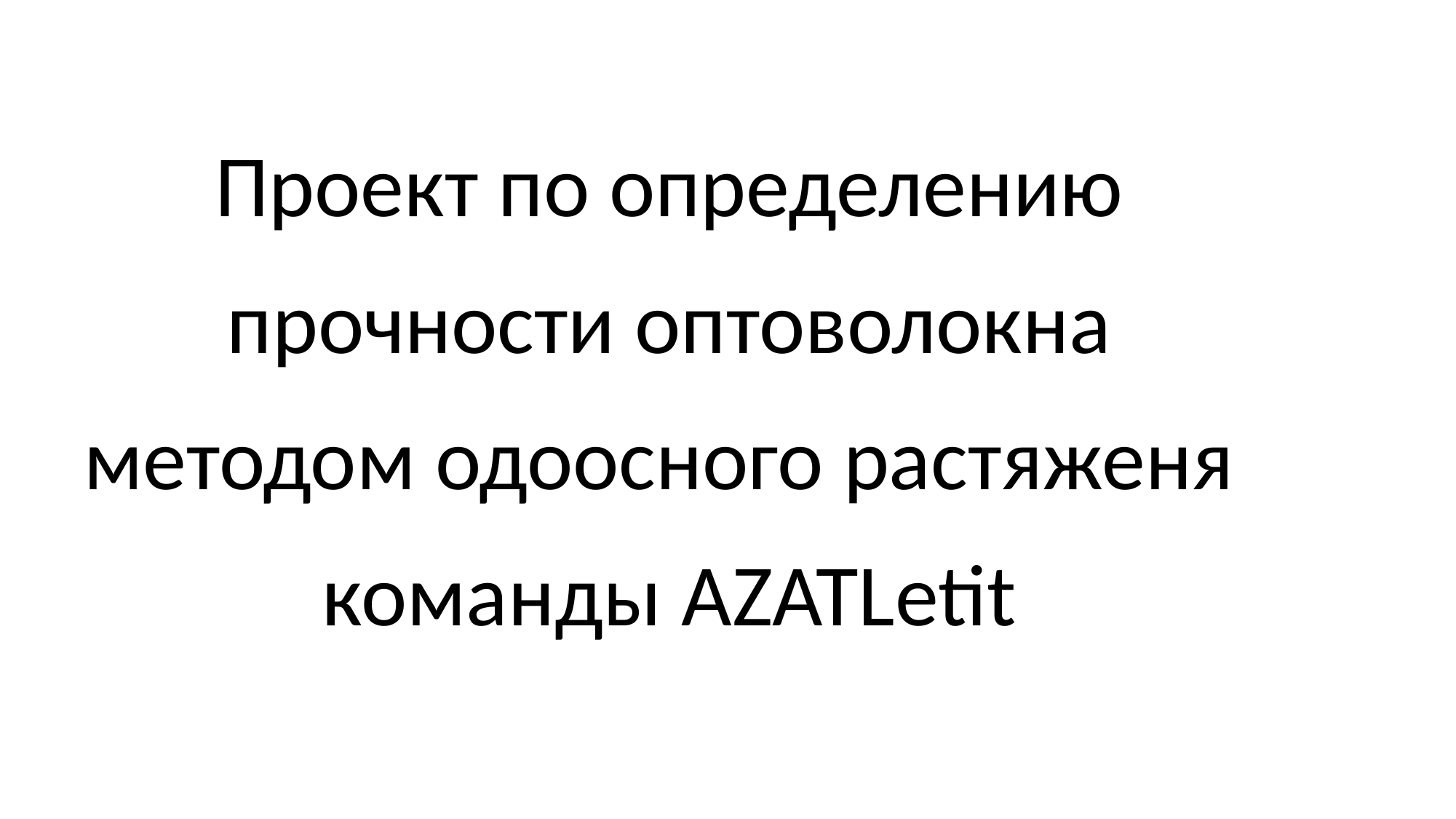

# Проект по определению прочности оптоволокна методом одоосного растяженя команды AZATLetit